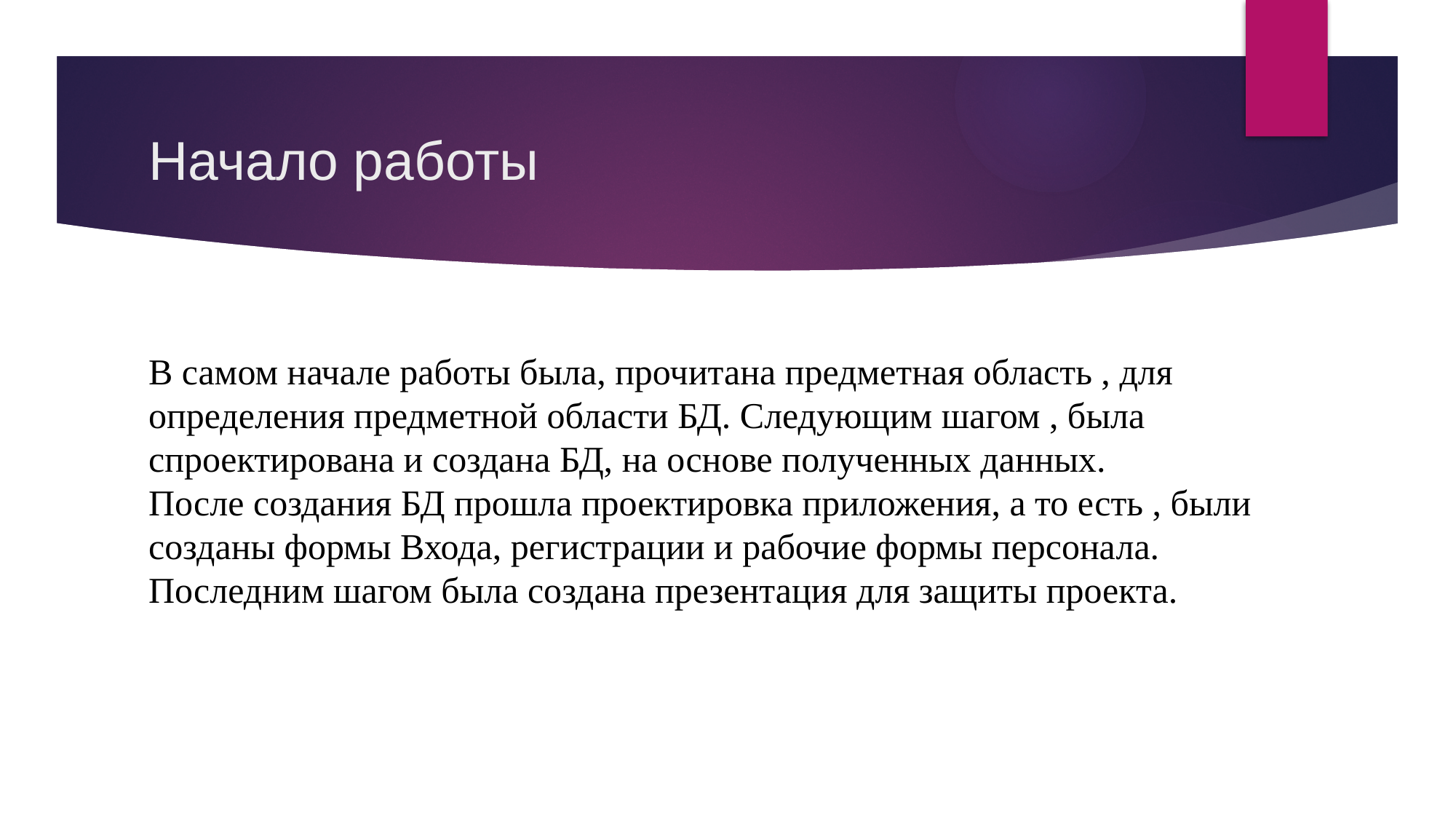

# Начало работы
В самом начале работы была, прочитана предметная область , для определения предметной области БД. Следующим шагом , была спроектирована и создана БД, на основе полученных данных.
После создания БД прошла проектировка приложения, а то есть , были созданы формы Входа, регистрации и рабочие формы персонала.
Последним шагом была создана презентация для защиты проекта.